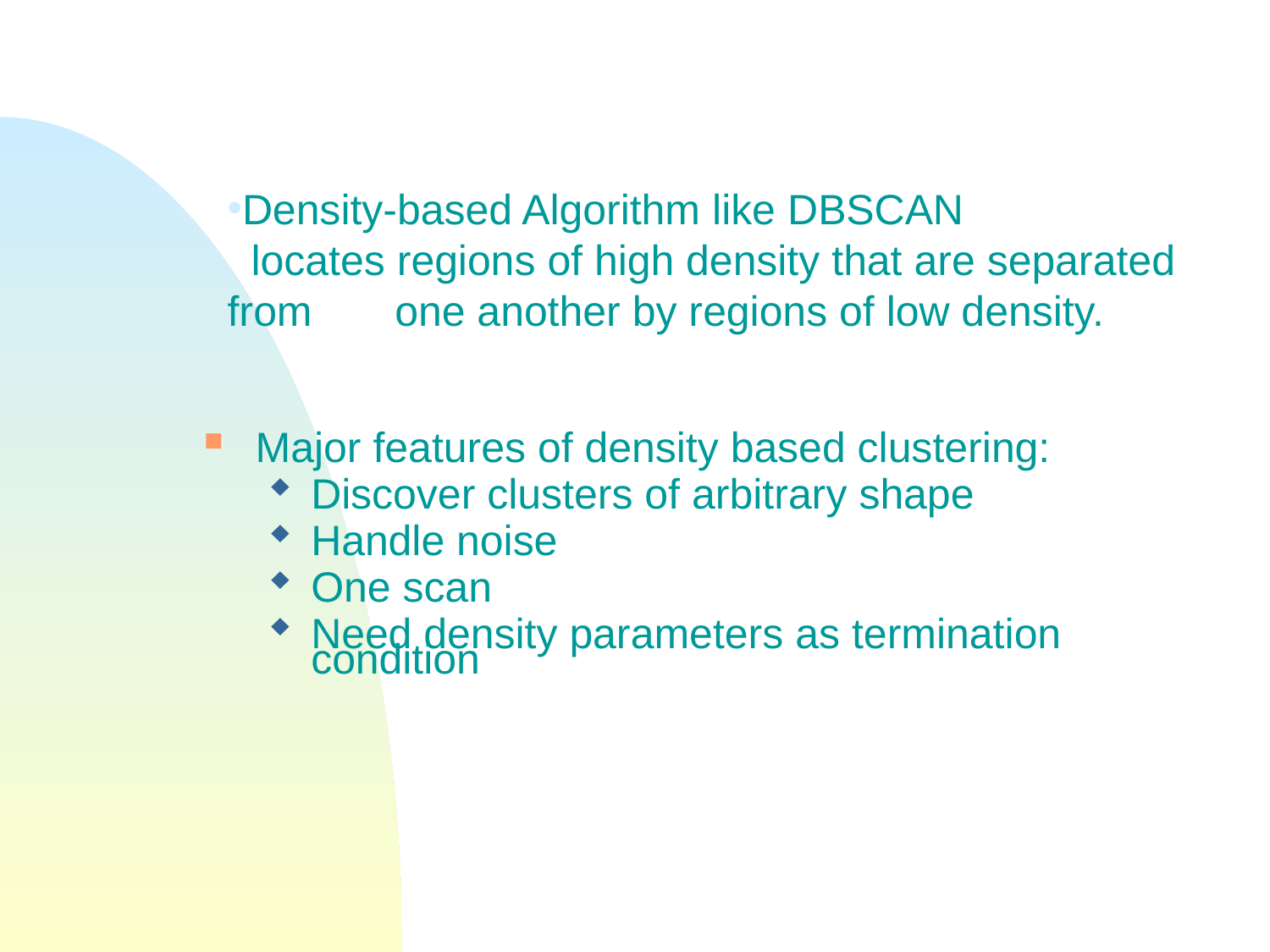

Density-based Algorithm like DBSCAN
  locates regions of high density that are separated from       one another by regions of low density.

Major features of density based clustering:
Discover clusters of arbitrary shape
Handle noise
One scan
Need density parameters as termination condition